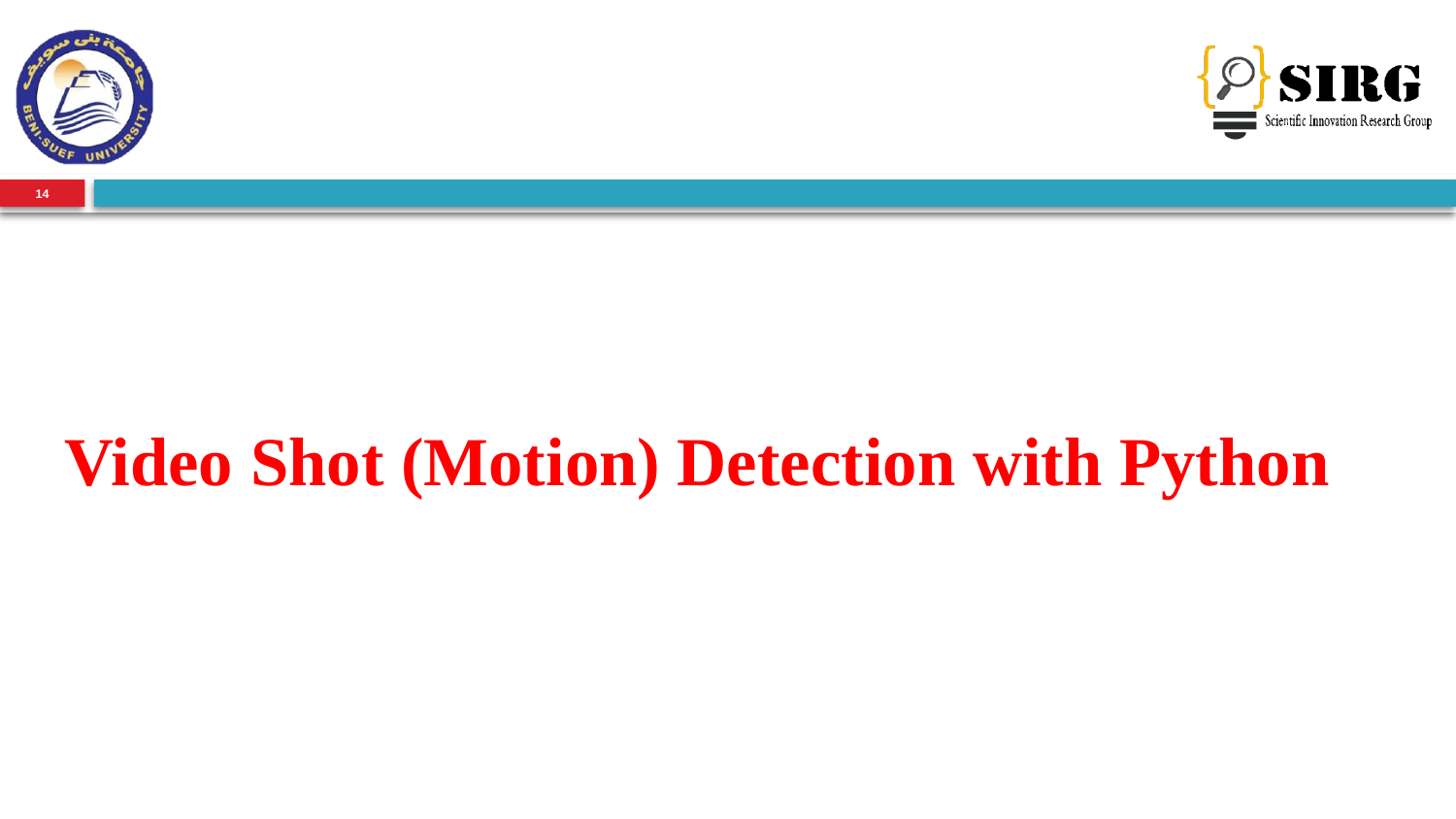

14
# Video Shot (Motion) Detection with Python